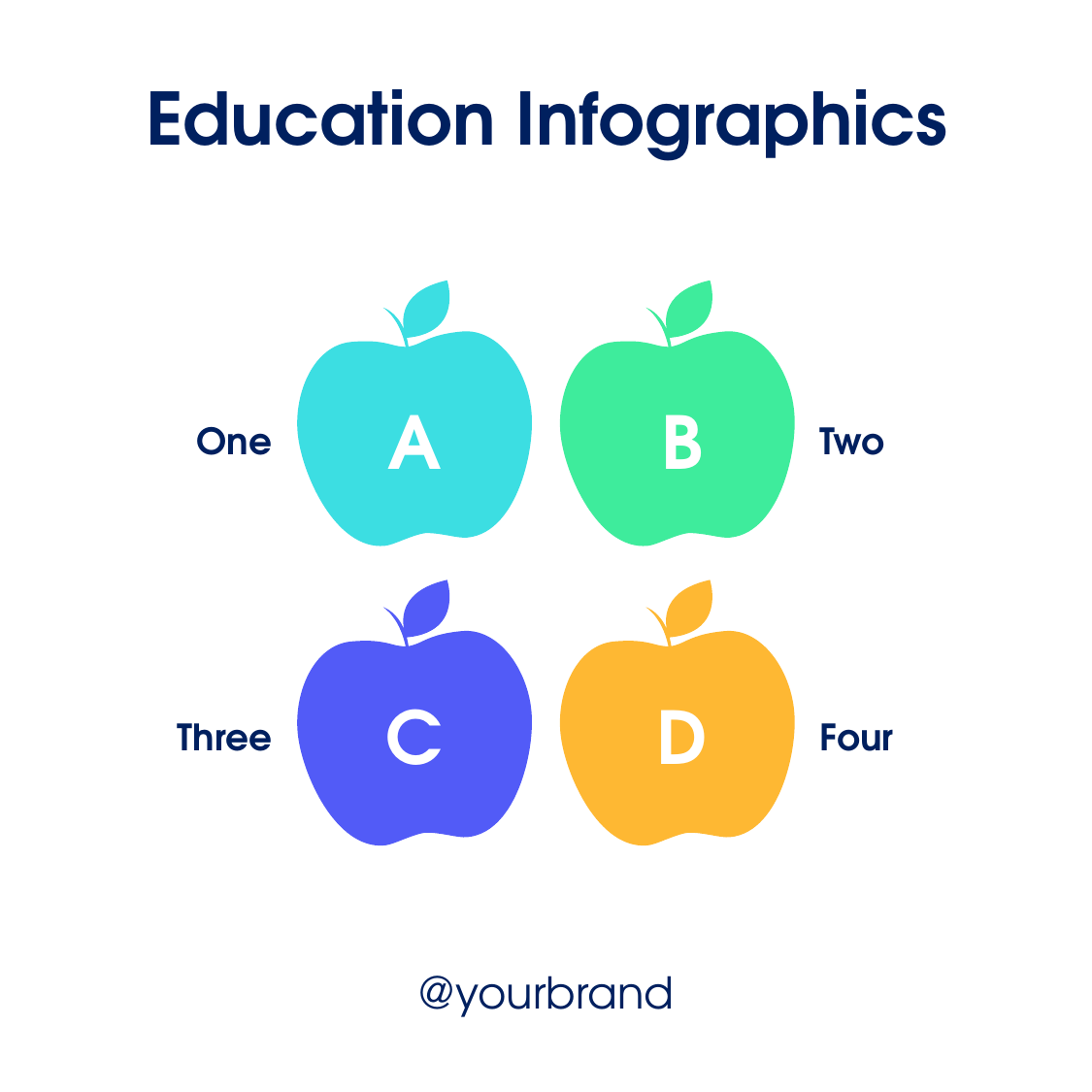

Education Infographics

A
B
One
Two

C
D
Three
Four
@yourbrand